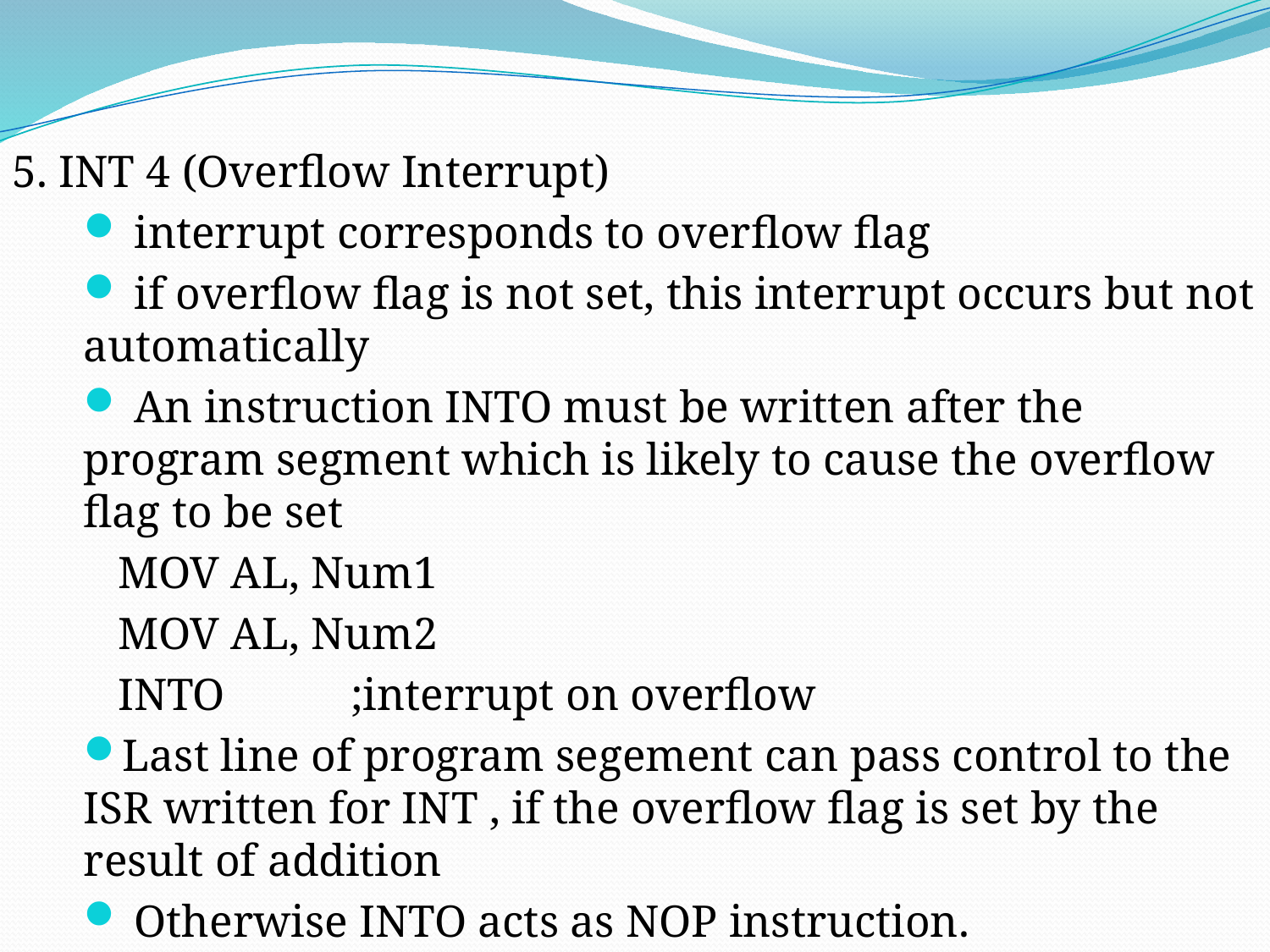

5. INT 4 (Overflow Interrupt)
 interrupt corresponds to overflow flag
 if overflow flag is not set, this interrupt occurs but not automatically
 An instruction INTO must be written after the program segment which is likely to cause the overflow flag to be set
   MOV AL, Num1
   MOV AL, Num2
   INTO           ;interrupt on overflow
Last line of program segement can pass control to the ISR written for INT , if the overflow flag is set by the result of addition
 Otherwise INTO acts as NOP instruction.